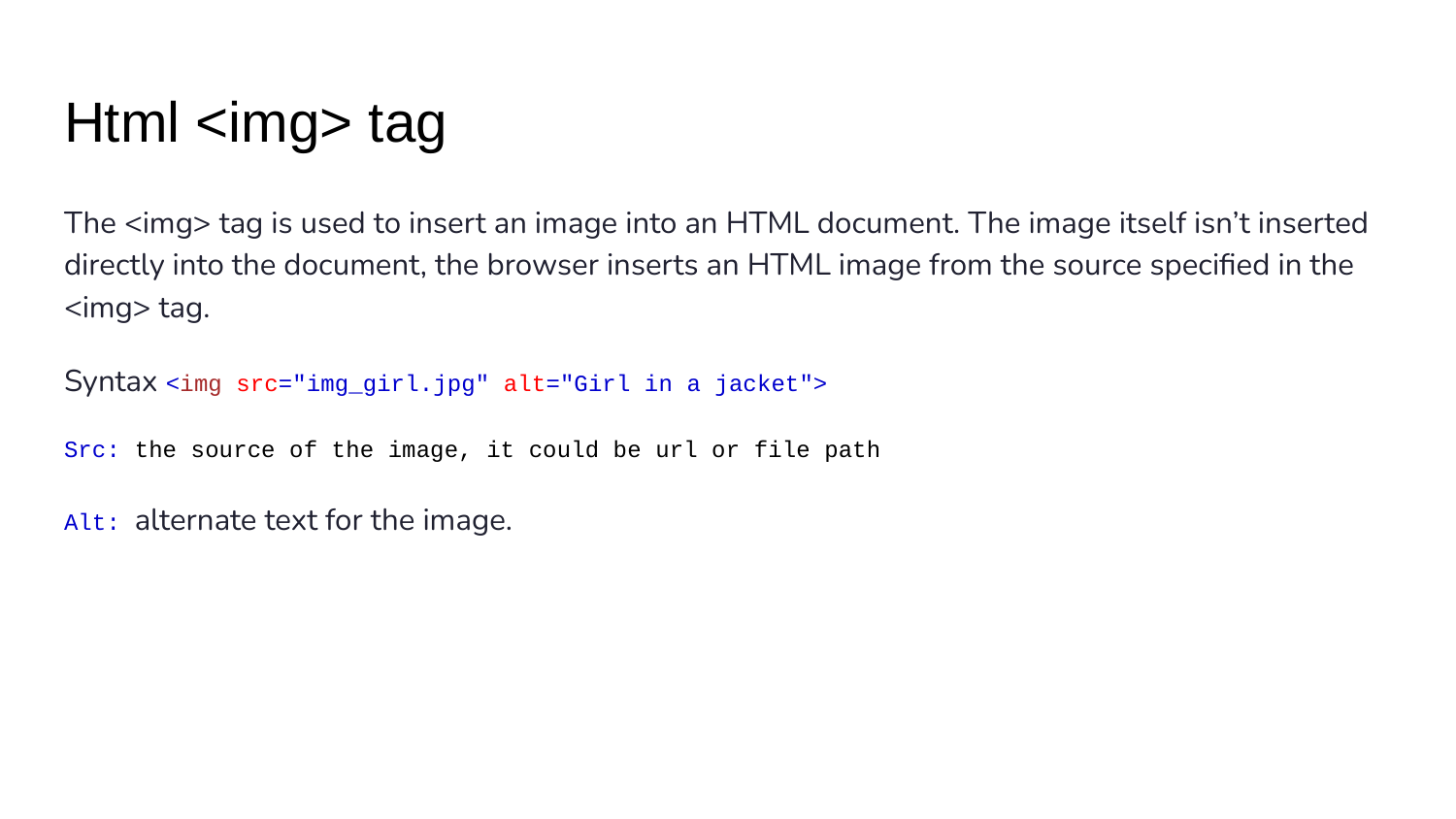

# Html <img> tag
The <img> tag is used to insert an image into an HTML document. The image itself isn’t inserted directly into the document, the browser inserts an HTML image from the source specified in the <img> tag.
Syntax <img src="img_girl.jpg" alt="Girl in a jacket">
Src: the source of the image, it could be url or file path
Alt: alternate text for the image.